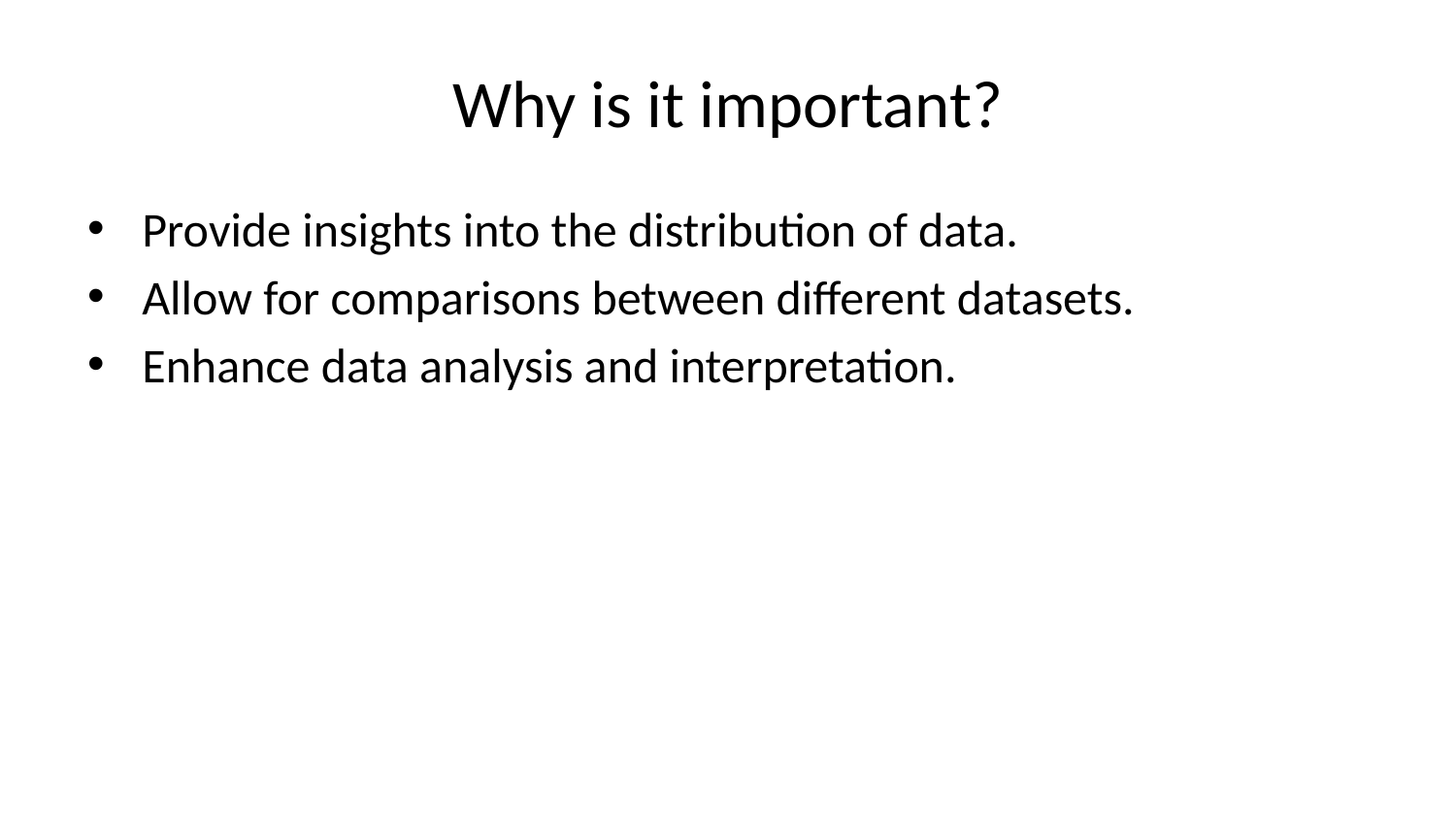

# Why is it important?
Provide insights into the distribution of data.
Allow for comparisons between different datasets.
Enhance data analysis and interpretation.